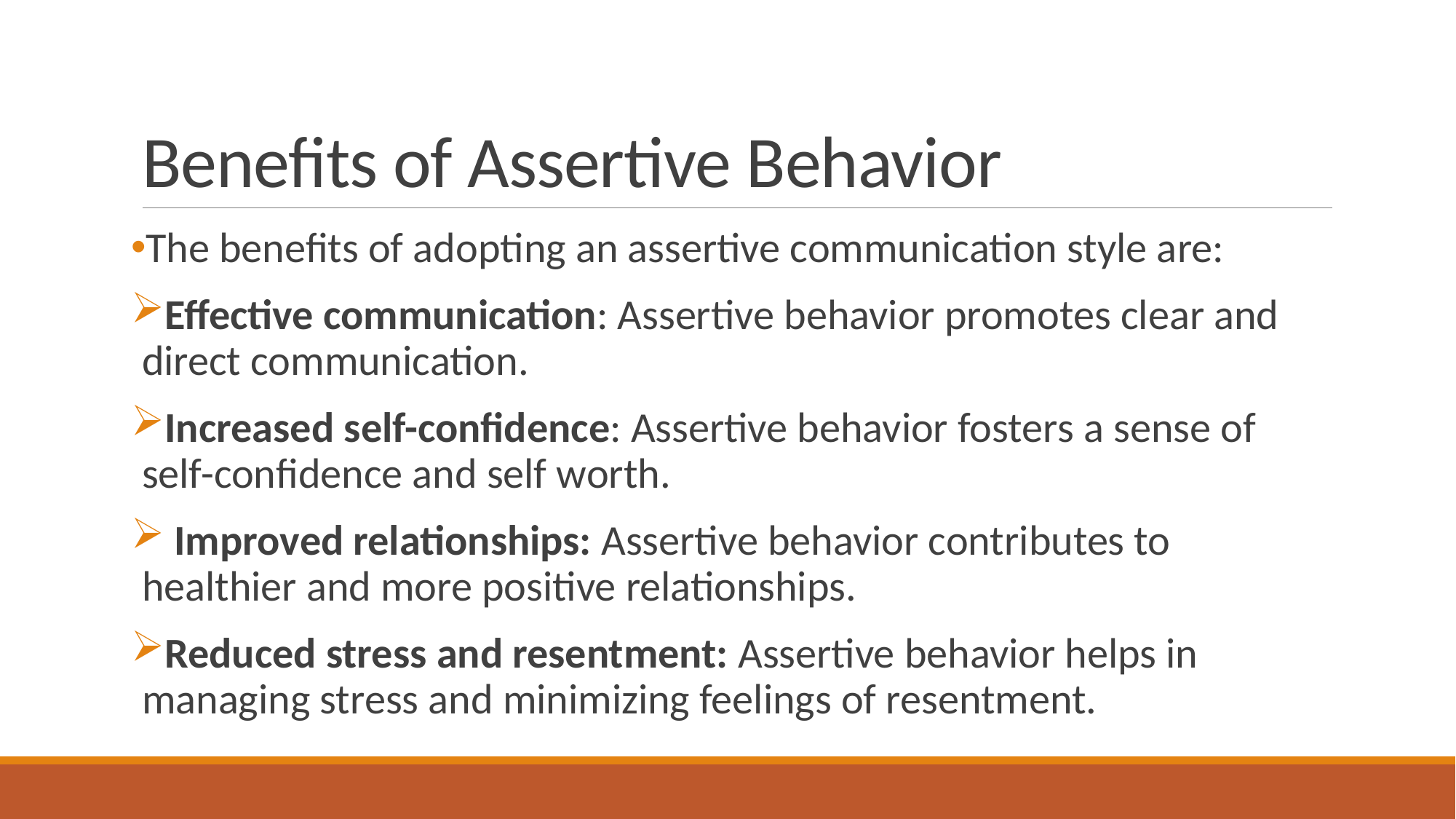

# Benefits of Assertive Behavior
The benefits of adopting an assertive communication style are:
Effective communication: Assertive behavior promotes clear and direct communication.
Increased self-confidence: Assertive behavior fosters a sense of self-confidence and self worth.
 Improved relationships: Assertive behavior contributes to healthier and more positive relationships.
Reduced stress and resentment: Assertive behavior helps in managing stress and minimizing feelings of resentment.